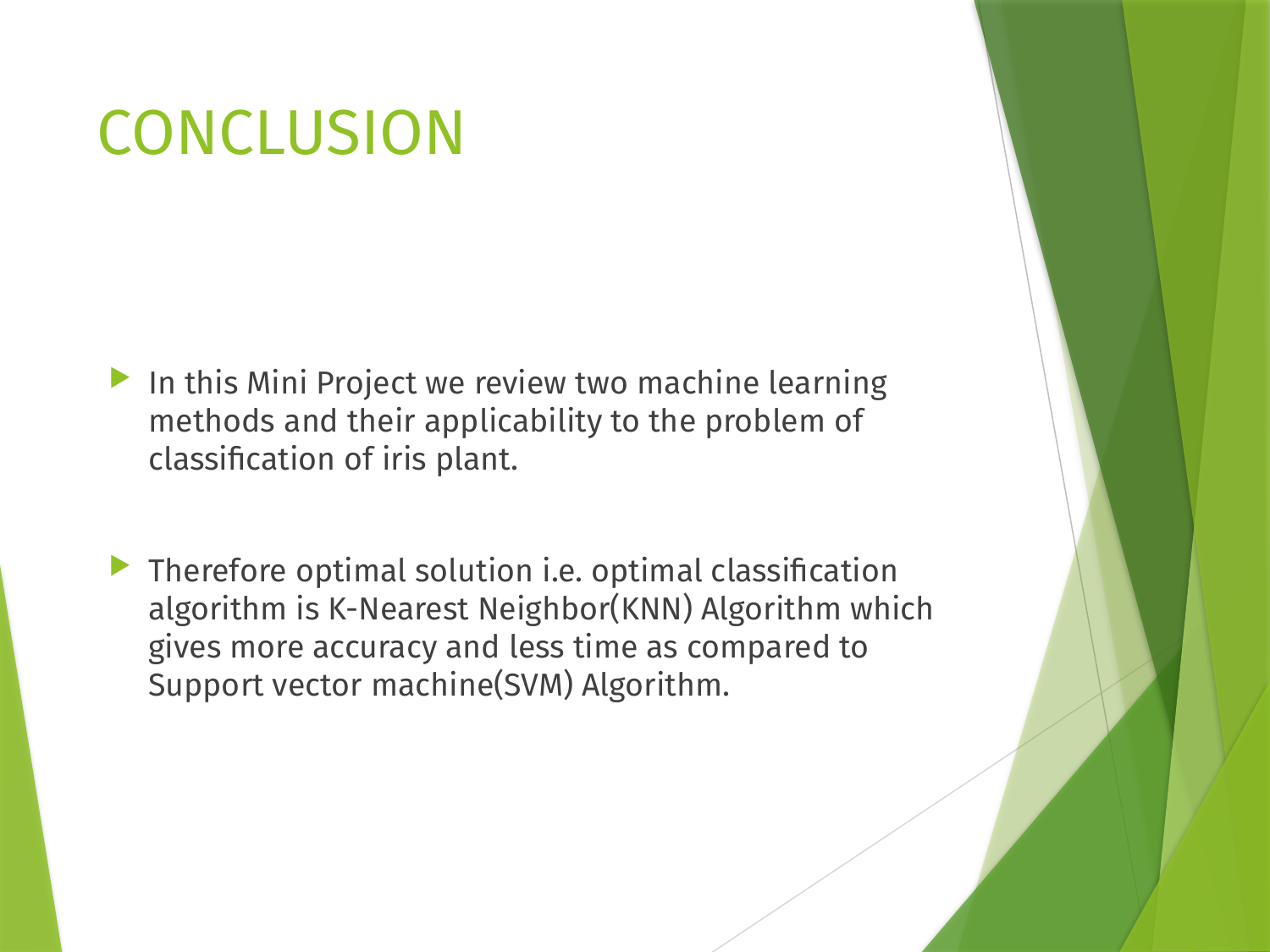

# CONCLUSION

In this Mini Project we review two machine learning methods and their applicability to the problem of classification of iris plant.

Therefore optimal solution i.e. optimal classification algorithm is K-Nearest Neighbor(KNN) Algorithm which gives more accuracy and less time as compared to Support vector machine(SVM) Algorithm.